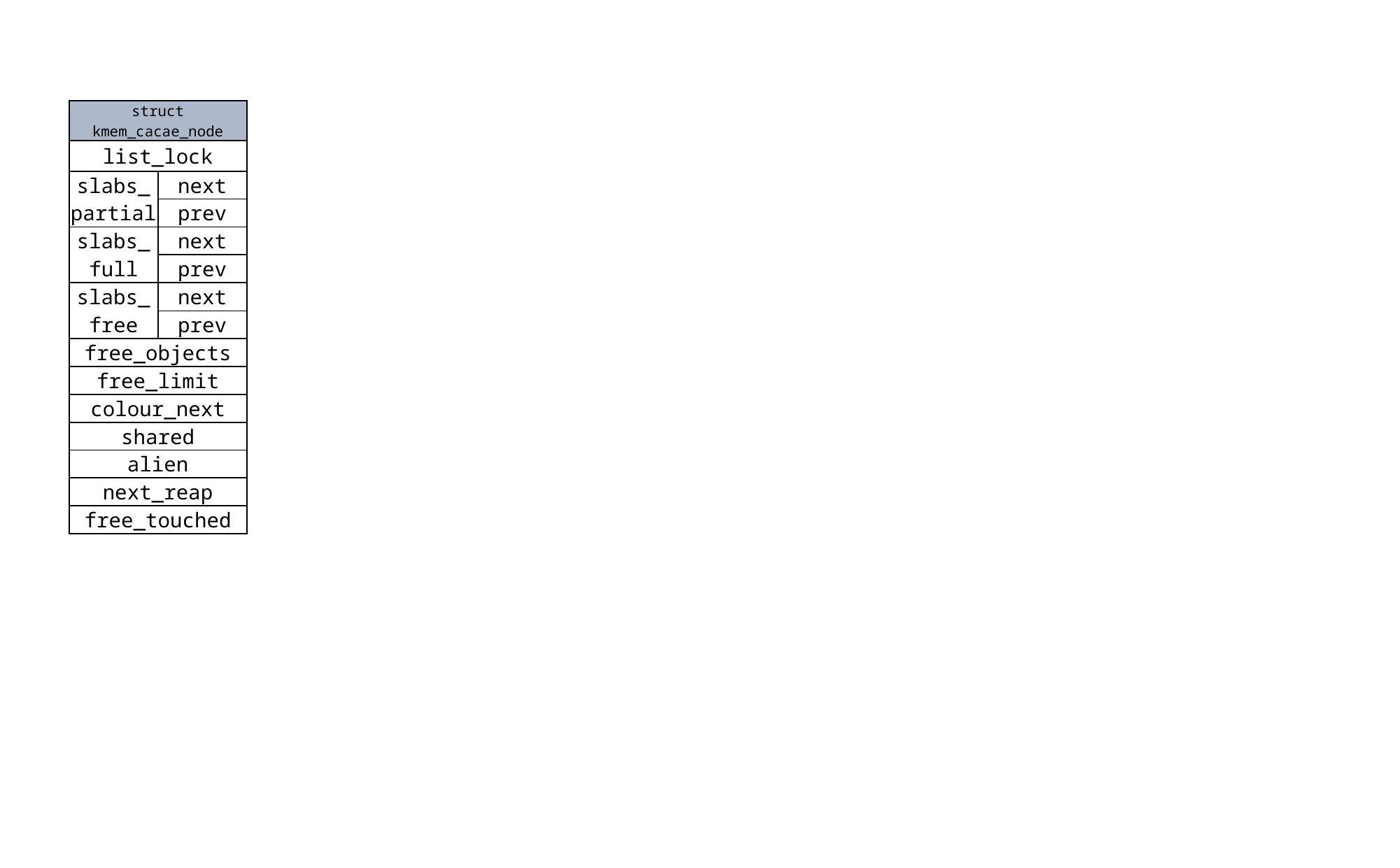

| struct kmem\_cacae\_node |  |
| --- | --- |
| list\_lock |  |
| slabs\_ partial | next |
|  | prev |
| slabs\_ full | next |
|  | prev |
| slabs\_ free | next |
|  | prev |
| free\_objects |  |
| free\_limit |  |
| colour\_next |  |
| shared |  |
| alien |  |
| next\_reap |  |
| free\_touched |  |